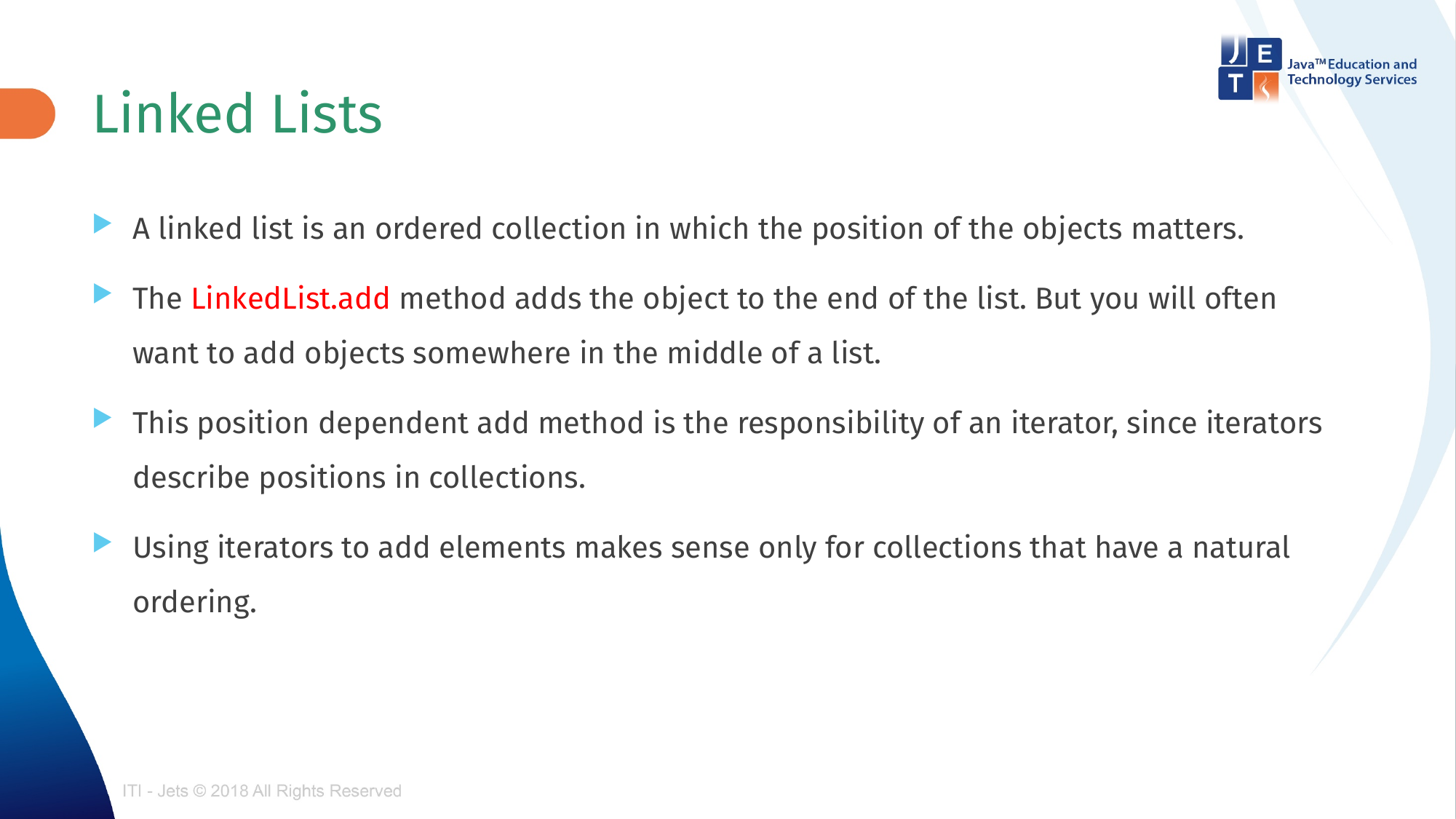

# Linked Lists
A linked list is an ordered collection in which the position of the objects matters.
The LinkedList.add method adds the object to the end of the list. But you will often want to add objects somewhere in the middle of a list.
This position dependent add method is the responsibility of an iterator, since iterators describe positions in collections.
Using iterators to add elements makes sense only for collections that have a natural ordering.